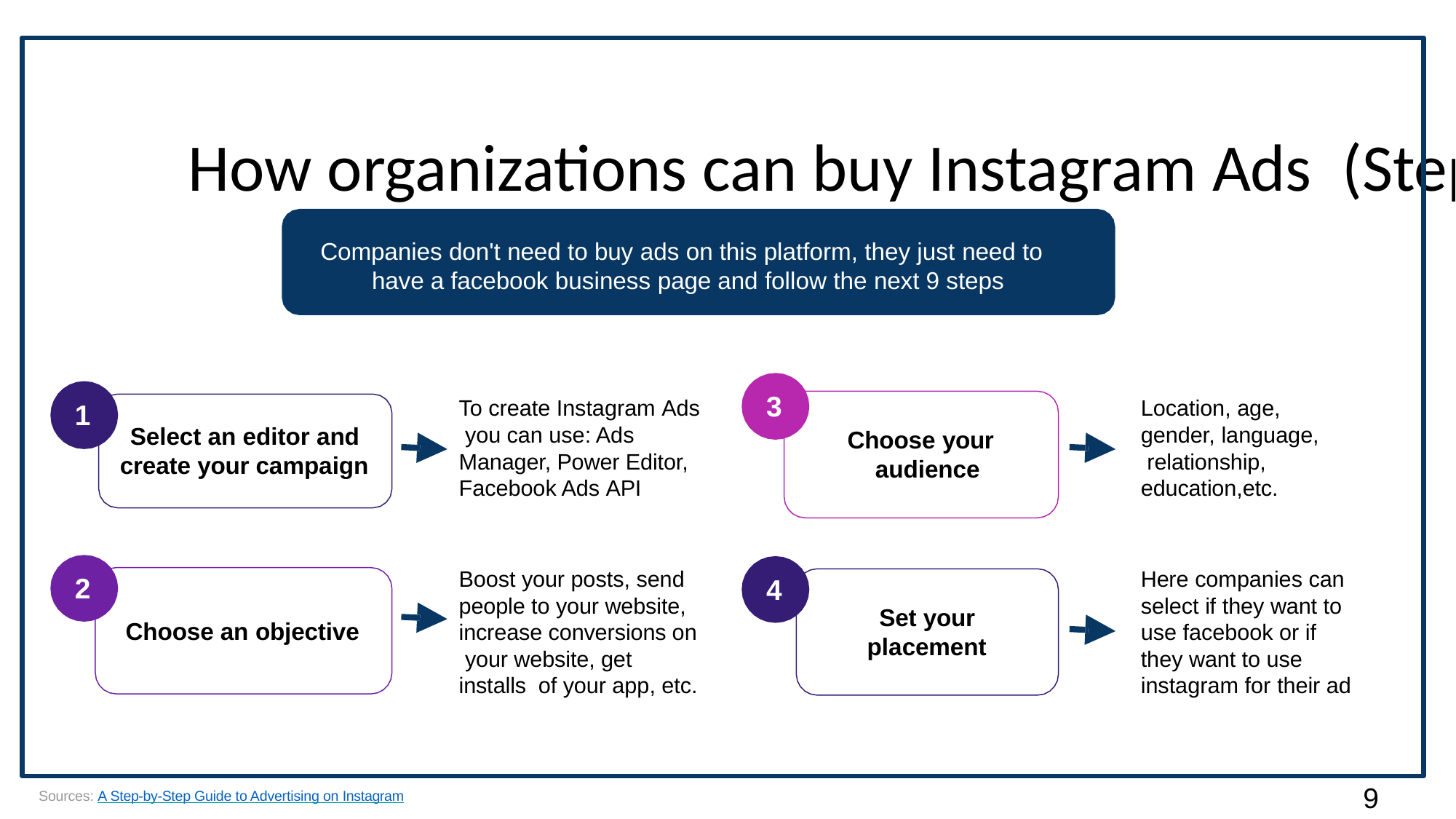

# How organizations can buy Instagram Ads  (Step by Step)

Companies don't need to buy ads on this platform, they just need to  have a facebook business page and follow the next 9 steps

3

To create Instagram Ads  you can use: Ads  Manager, Power Editor,  Facebook Ads API
Location, age,  gender, language,  relationship,  education,etc.

1
Select an editor and  create your campaign
Choose your  audience

Boost your posts, send  people to your website,  increase conversions on  your website, get installs  of your app, etc.
Here companies can  select if they want to  use facebook or if  they want to use  instagram for their ad

2

4
Set your  placement
Choose an objective

9
Sources: A Step-by-Step Guide to Advertising on Instagram